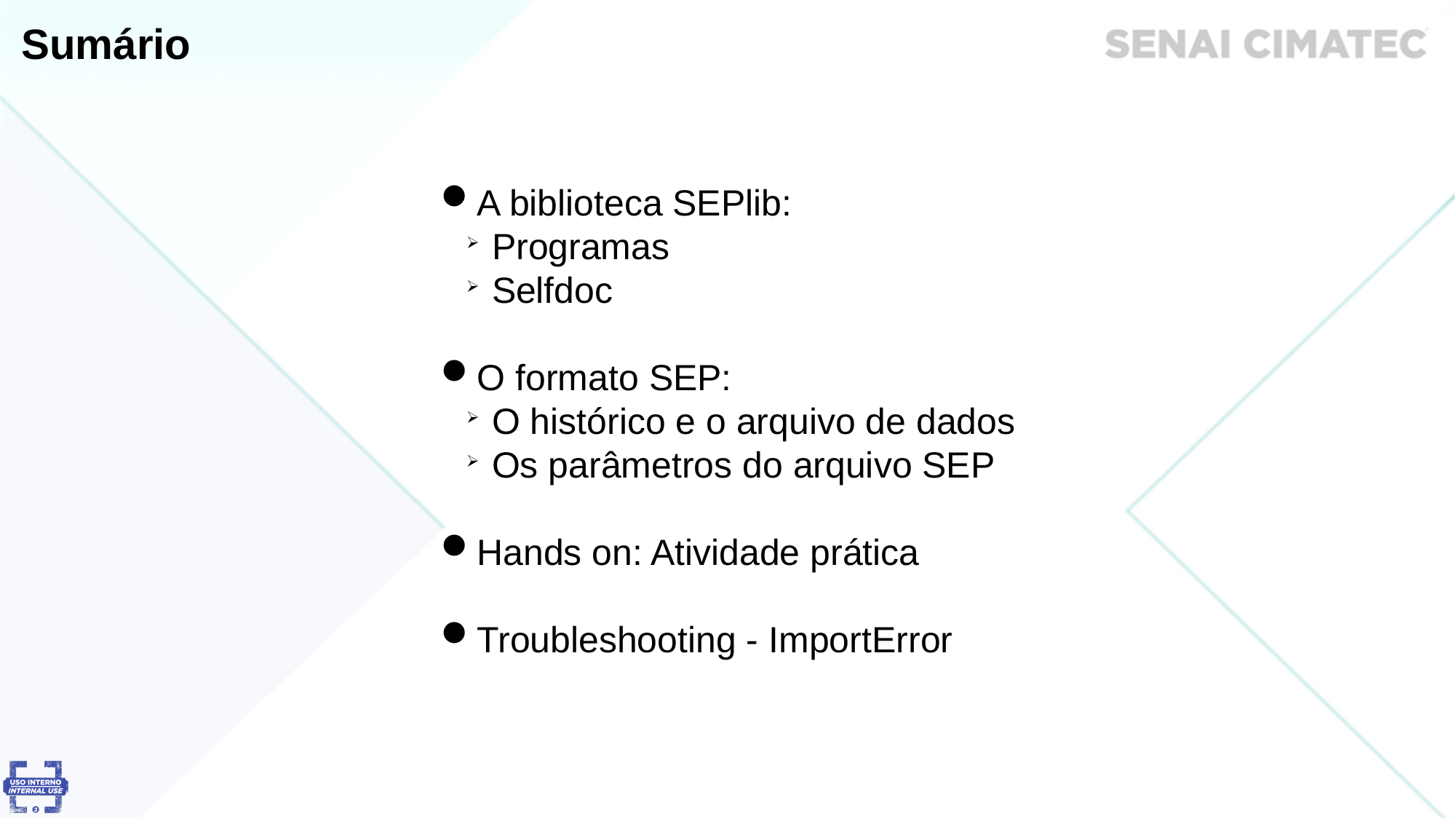

Sumário
A biblioteca SEPlib:
Programas
Selfdoc

O formato SEP:
O histórico e o arquivo de dados
Os parâmetros do arquivo SEP

Hands on: Atividade prática

Troubleshooting - ImportError